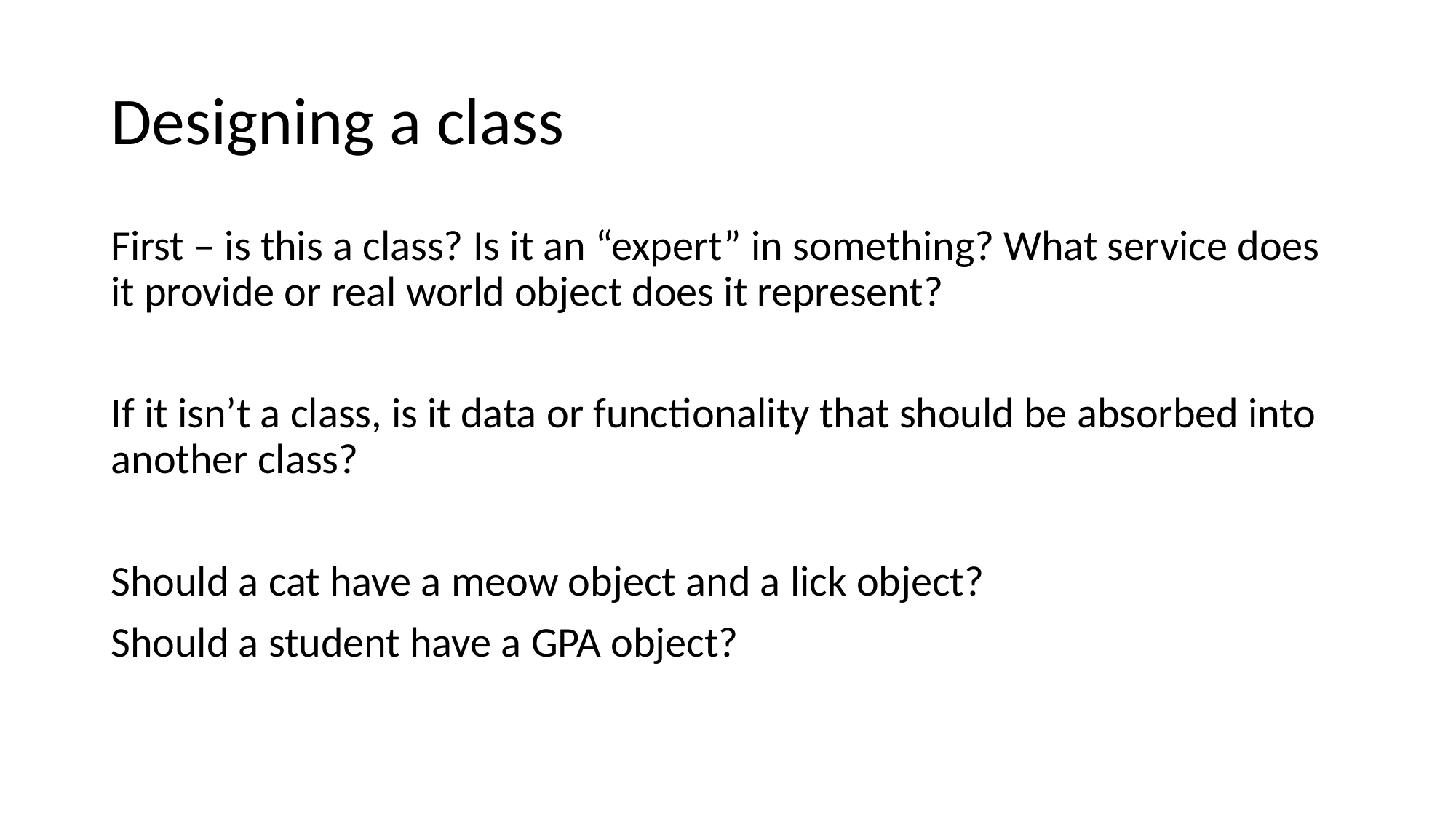

# Designing a class
First – is this a class? Is it an “expert” in something? What service does it provide or real world object does it represent?

If it isn’t a class, is it data or functionality that should be absorbed into another class?

Should a cat have a meow object and a lick object?
Should a student have a GPA object?